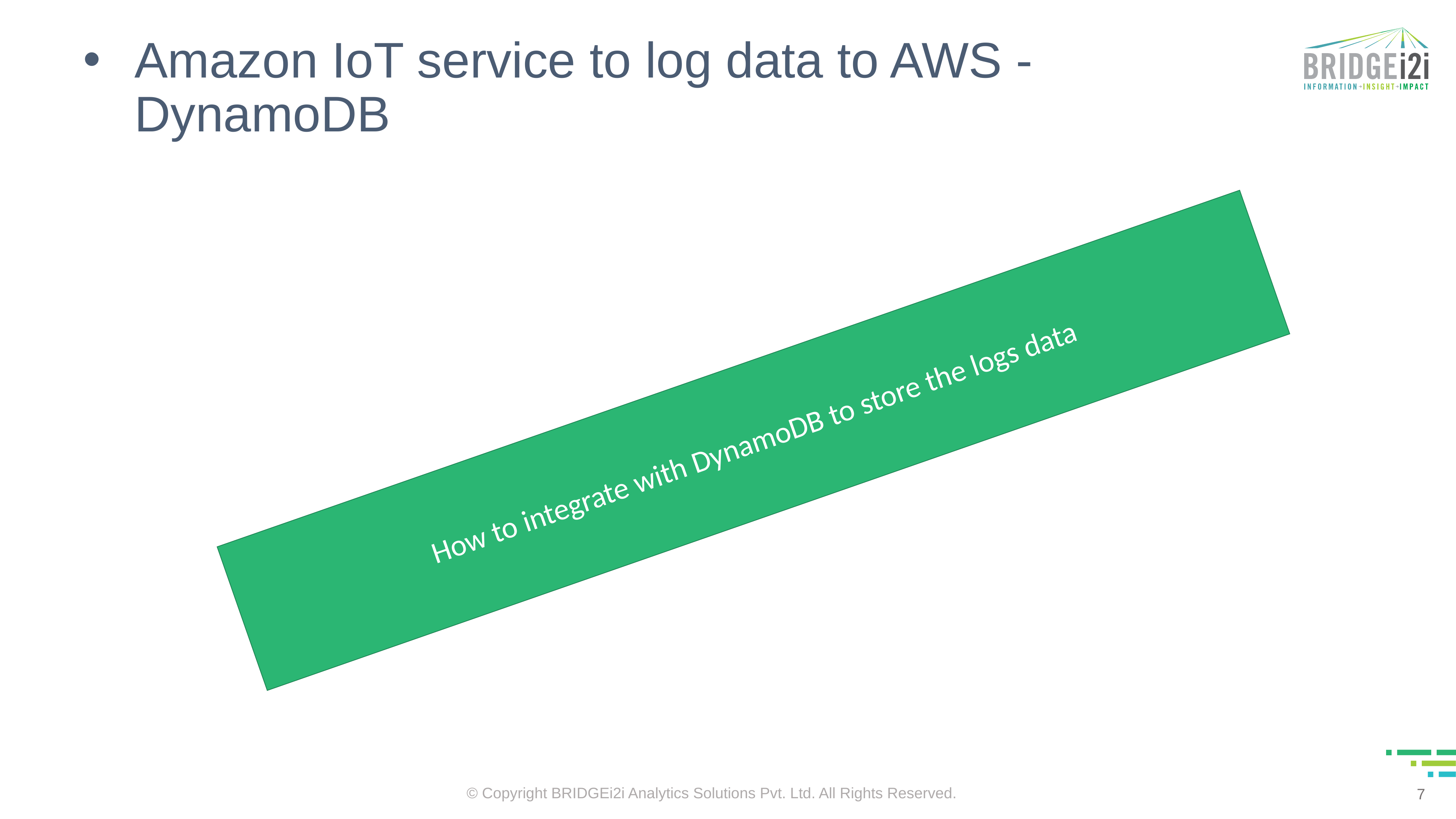

# Amazon IoT service to log data to AWS - DynamoDB
How to integrate with DynamoDB to store the logs data